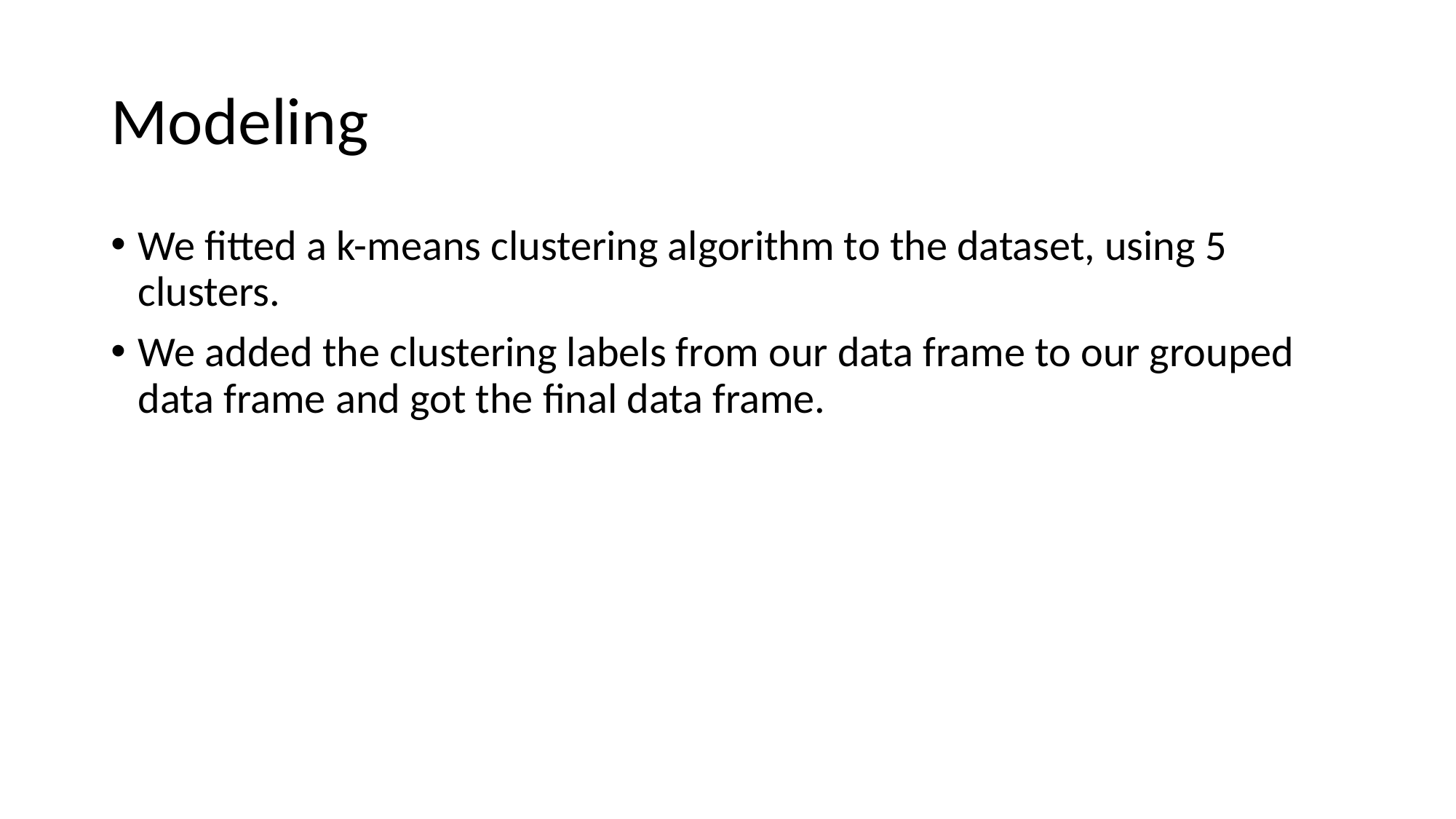

# Modeling
We fitted a k-means clustering algorithm to the dataset, using 5 clusters.
We added the clustering labels from our data frame to our grouped data frame and got the final data frame.